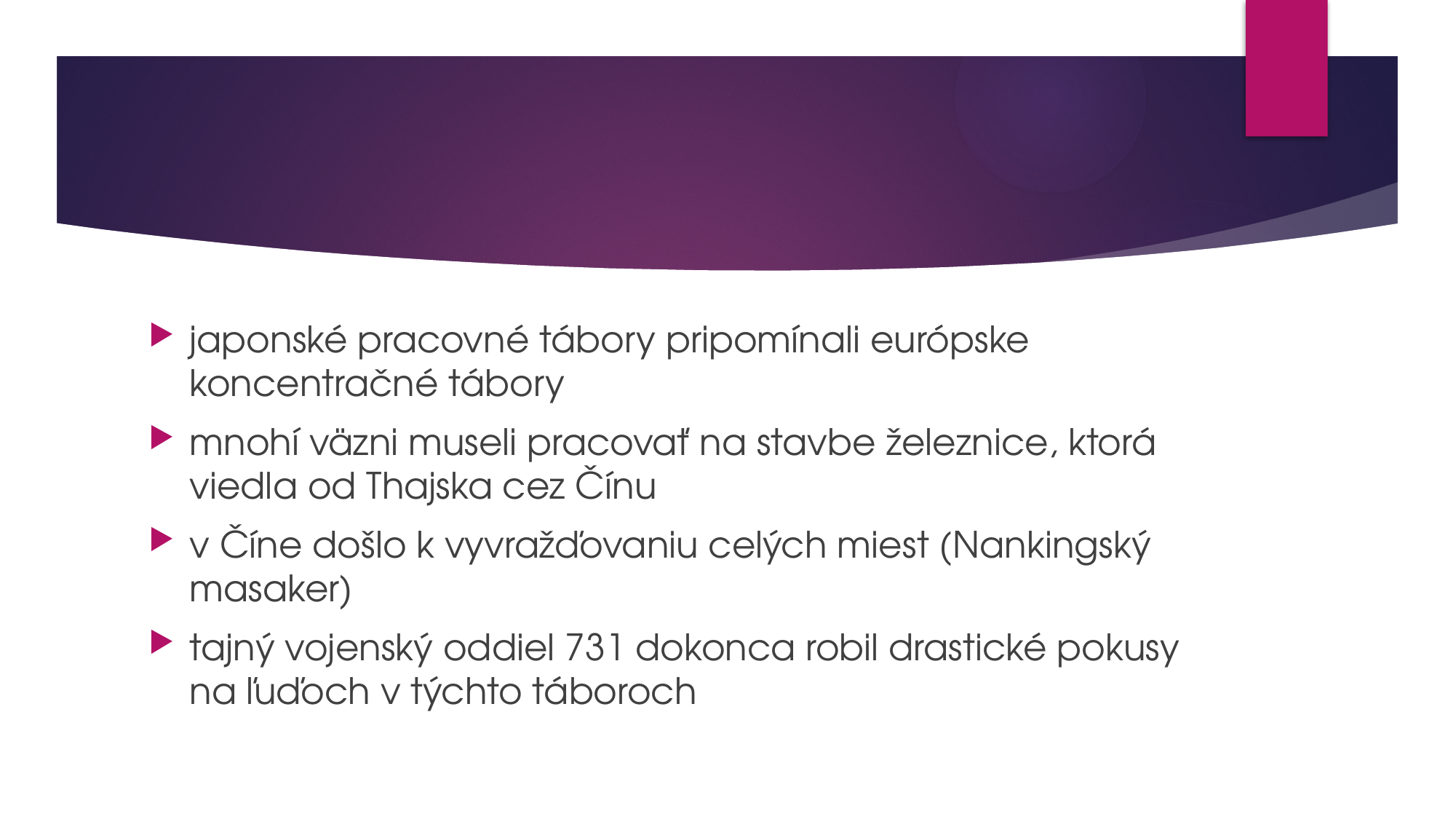

#
japonské pracovné tábory pripomínali európske koncentračné tábory
mnohí väzni museli pracovať na stavbe železnice, ktorá viedla od Thajska cez Čínu
v Číne došlo k vyvražďovaniu celých miest (Nankingský masaker)
tajný vojenský oddiel 731 dokonca robil drastické pokusy na ľuďoch v týchto táboroch